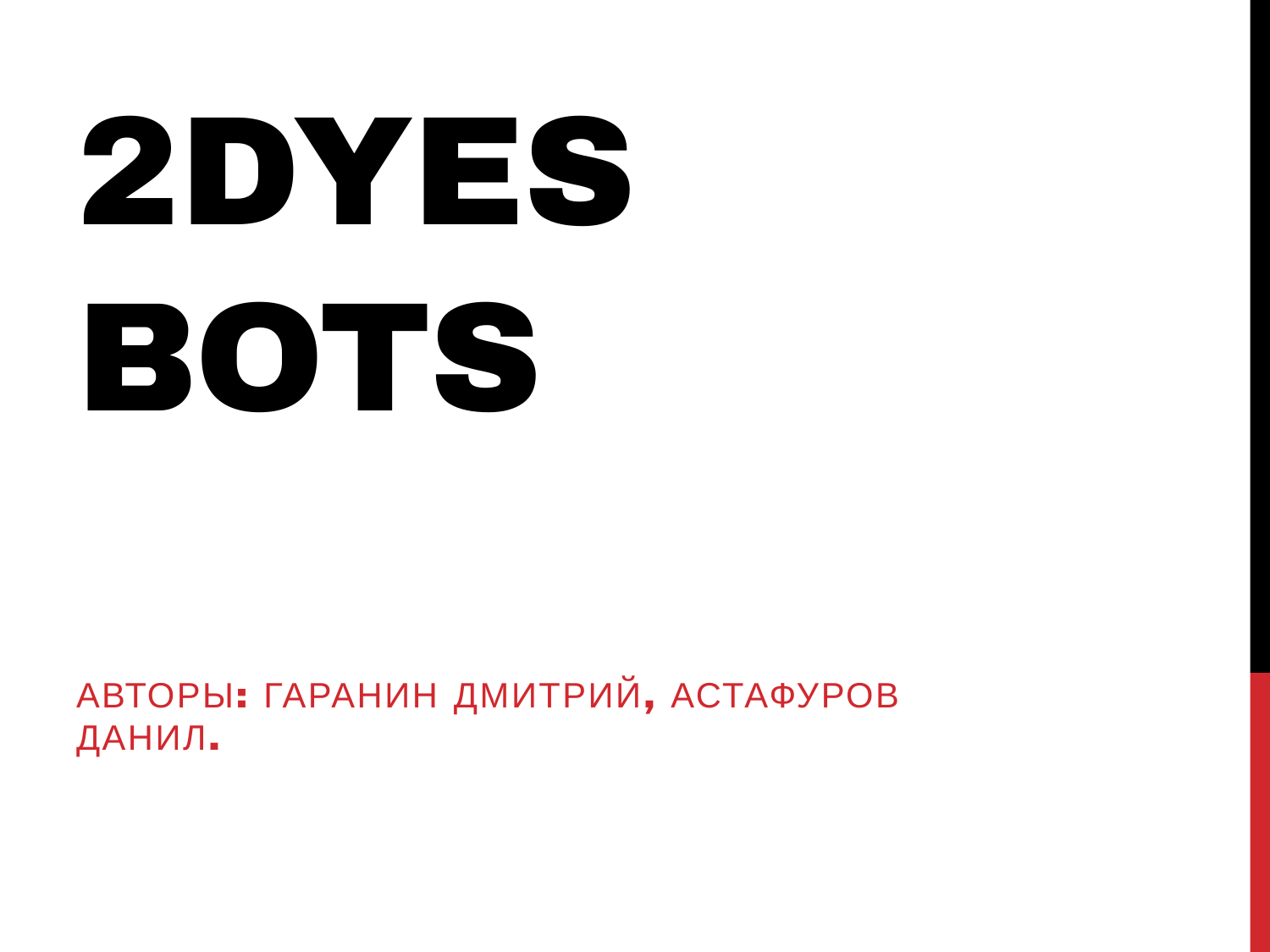

# 2DYES Bots
Авторы: Гаранин Дмитрий, Астафуров Данил.